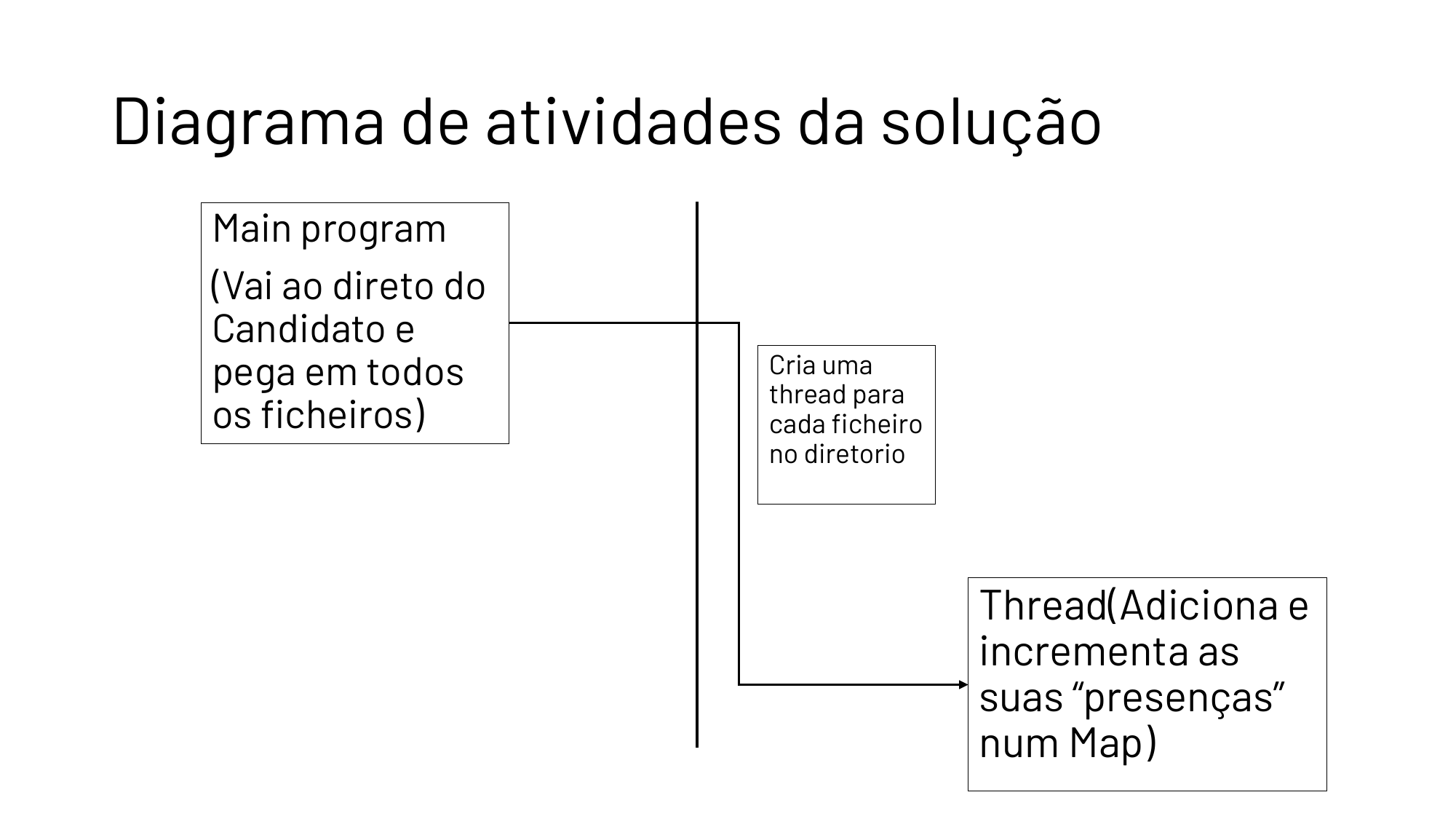

# Diagrama de atividades da solução
Main program
(Vai ao direto do Candidato e pega em todos os ficheiros)
Cria uma thread para cada ficheiro no diretorio
Thread(Adiciona e incrementa as suas “presenças” num Map)